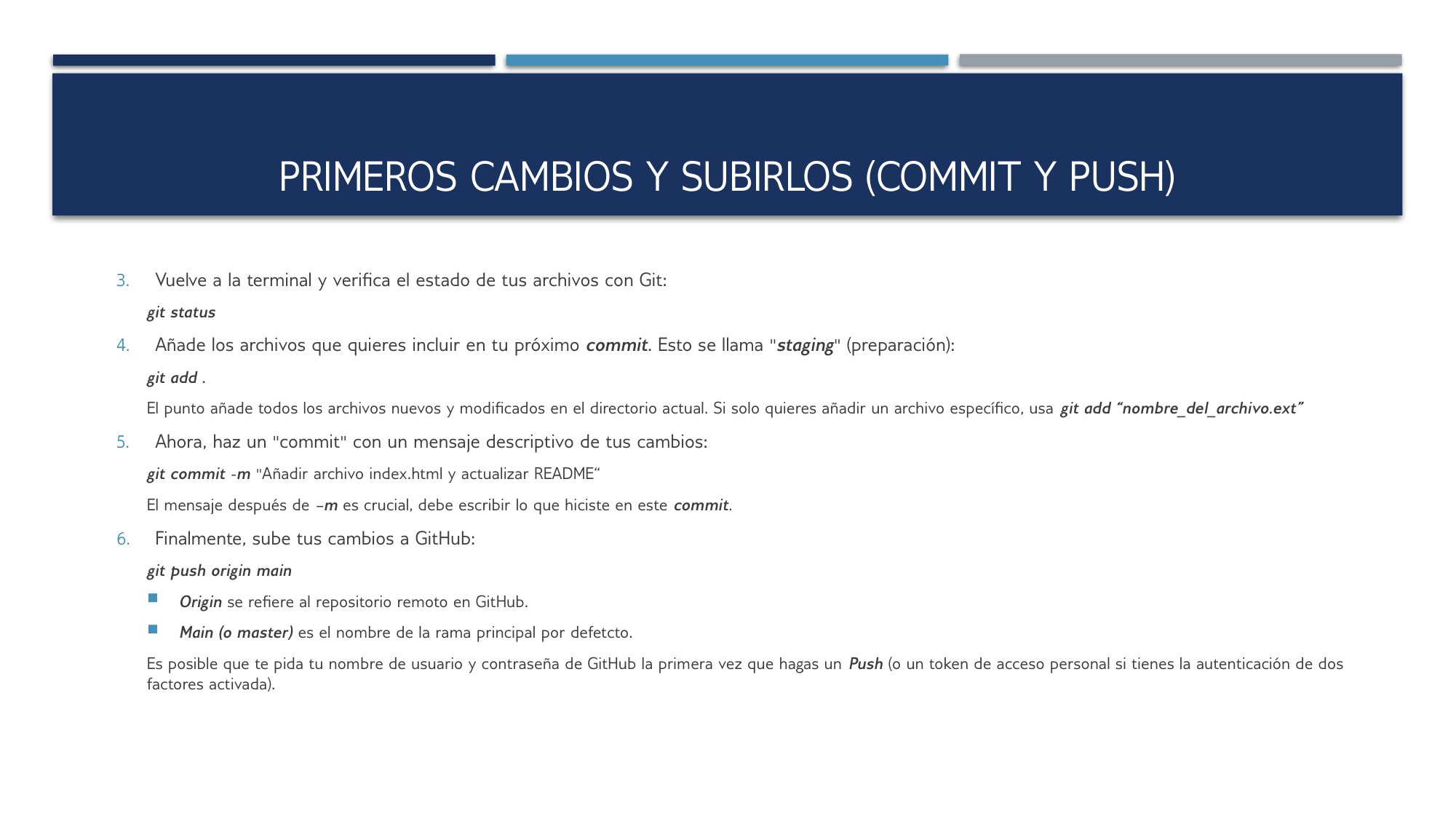

# Primeros Cambios y subirlos (Commit y Push)
Vuelve a la terminal y verifica el estado de tus archivos con Git:
git status
Añade los archivos que quieres incluir en tu próximo commit. Esto se llama "staging" (preparación):
git add .
El punto añade todos los archivos nuevos y modificados en el directorio actual. Si solo quieres añadir un archivo específico, usa git add “nombre_del_archivo.ext”
Ahora, haz un "commit" con un mensaje descriptivo de tus cambios:
git commit -m "Añadir archivo index.html y actualizar README“
El mensaje después de –m es crucial, debe escribir lo que hiciste en este commit.
Finalmente, sube tus cambios a GitHub:
git push origin main
Origin se refiere al repositorio remoto en GitHub.
Main (o master) es el nombre de la rama principal por defetcto.
Es posible que te pida tu nombre de usuario y contraseña de GitHub la primera vez que hagas un Push (o un token de acceso personal si tienes la autenticación de dos factores activada).